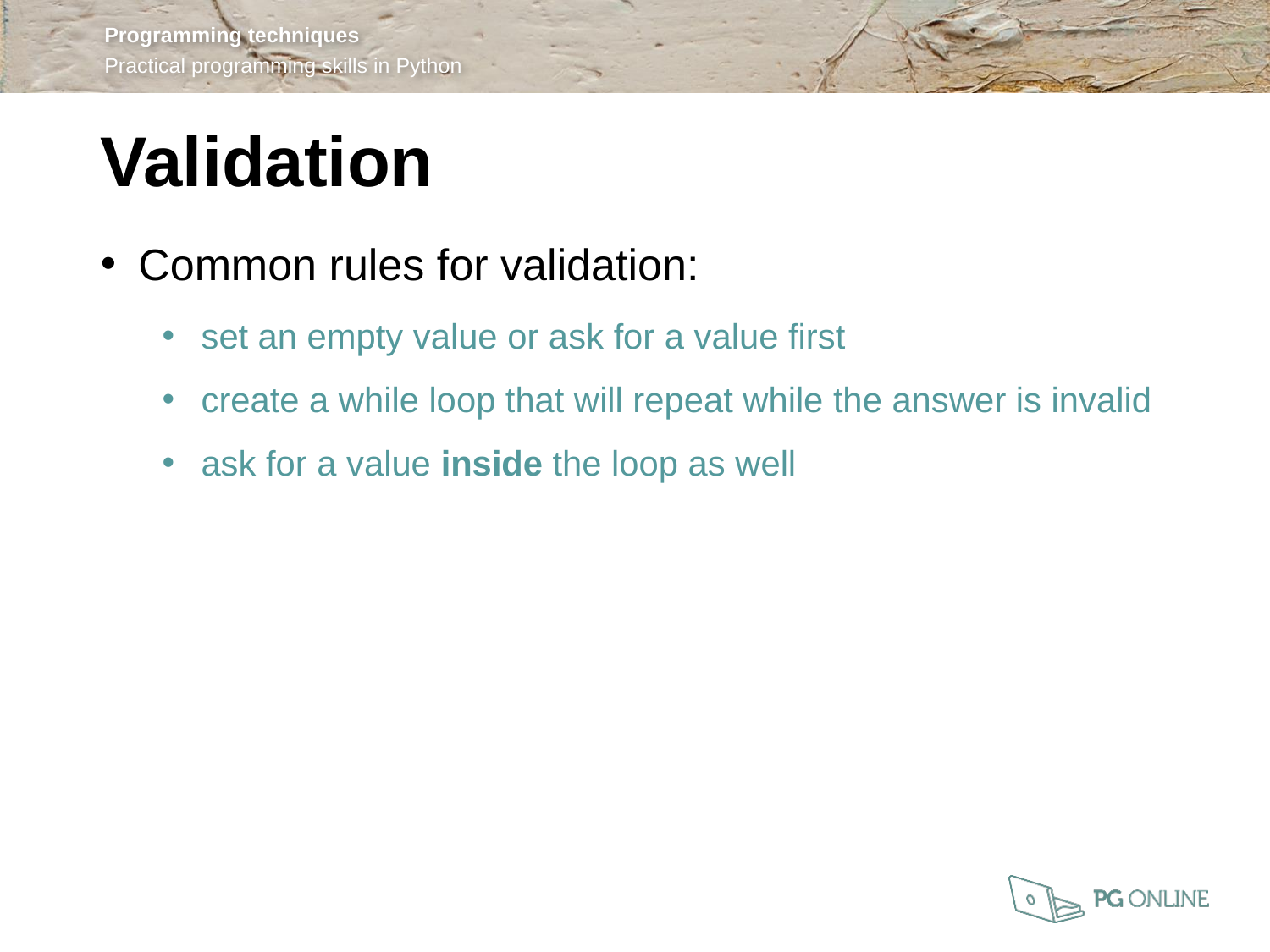

Validation
Common rules for validation:
set an empty value or ask for a value first
create a while loop that will repeat while the answer is invalid
ask for a value inside the loop as well